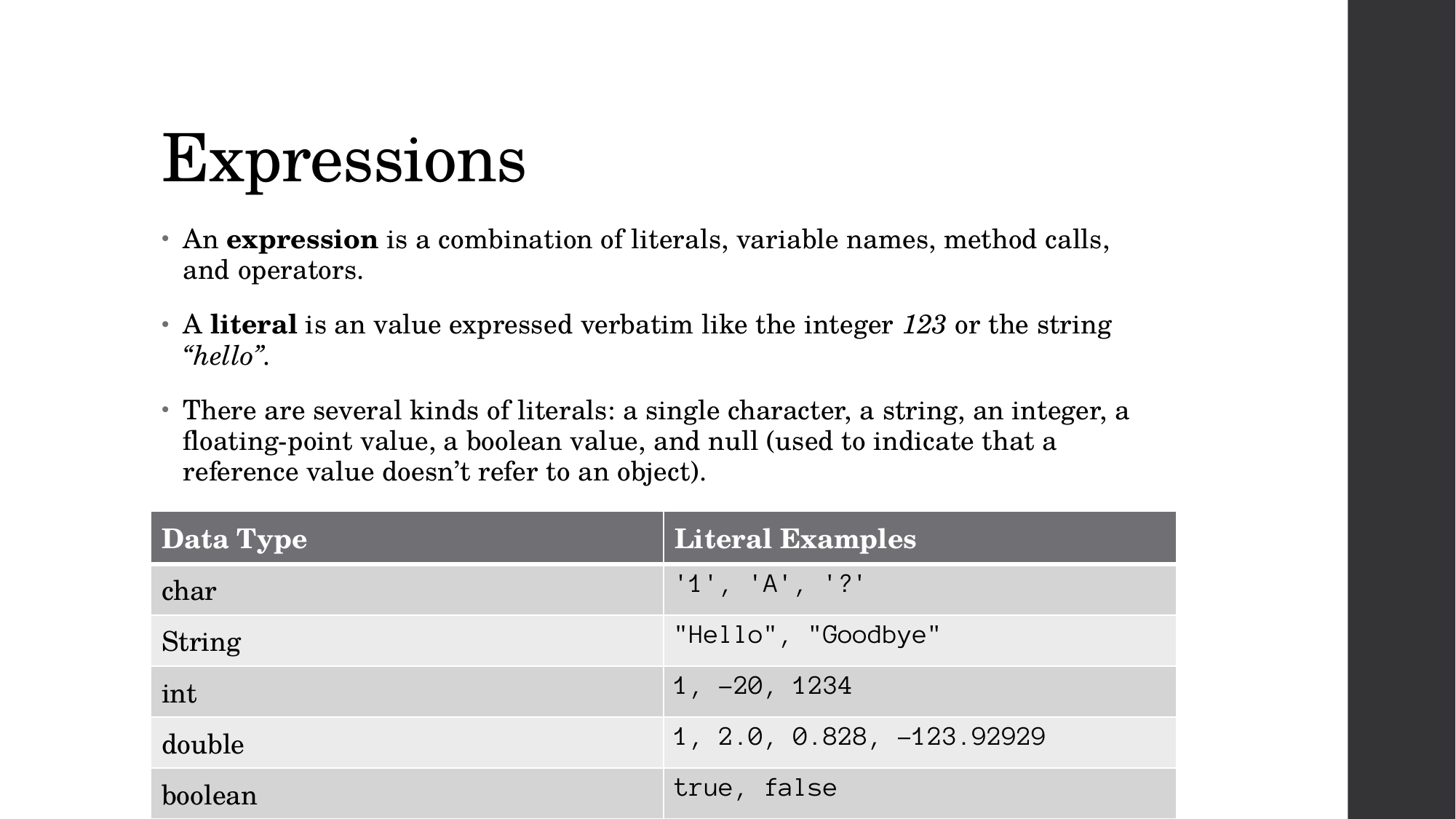

# Expressions
An expression is a combination of literals, variable names, method calls, and operators.
A literal is an value expressed verbatim like the integer 123 or the string “hello”.
There are several kinds of literals: a single character, a string, an integer, a floating-point value, a boolean value, and null (used to indicate that a reference value doesn’t refer to an object).
| Data Type | Literal Examples |
| --- | --- |
| char | '1', 'A', '?' |
| String | "Hello", "Goodbye" |
| int | 1, -20, 1234 |
| double | 1, 2.0, 0.828, -123.92929 |
| boolean | true, false |